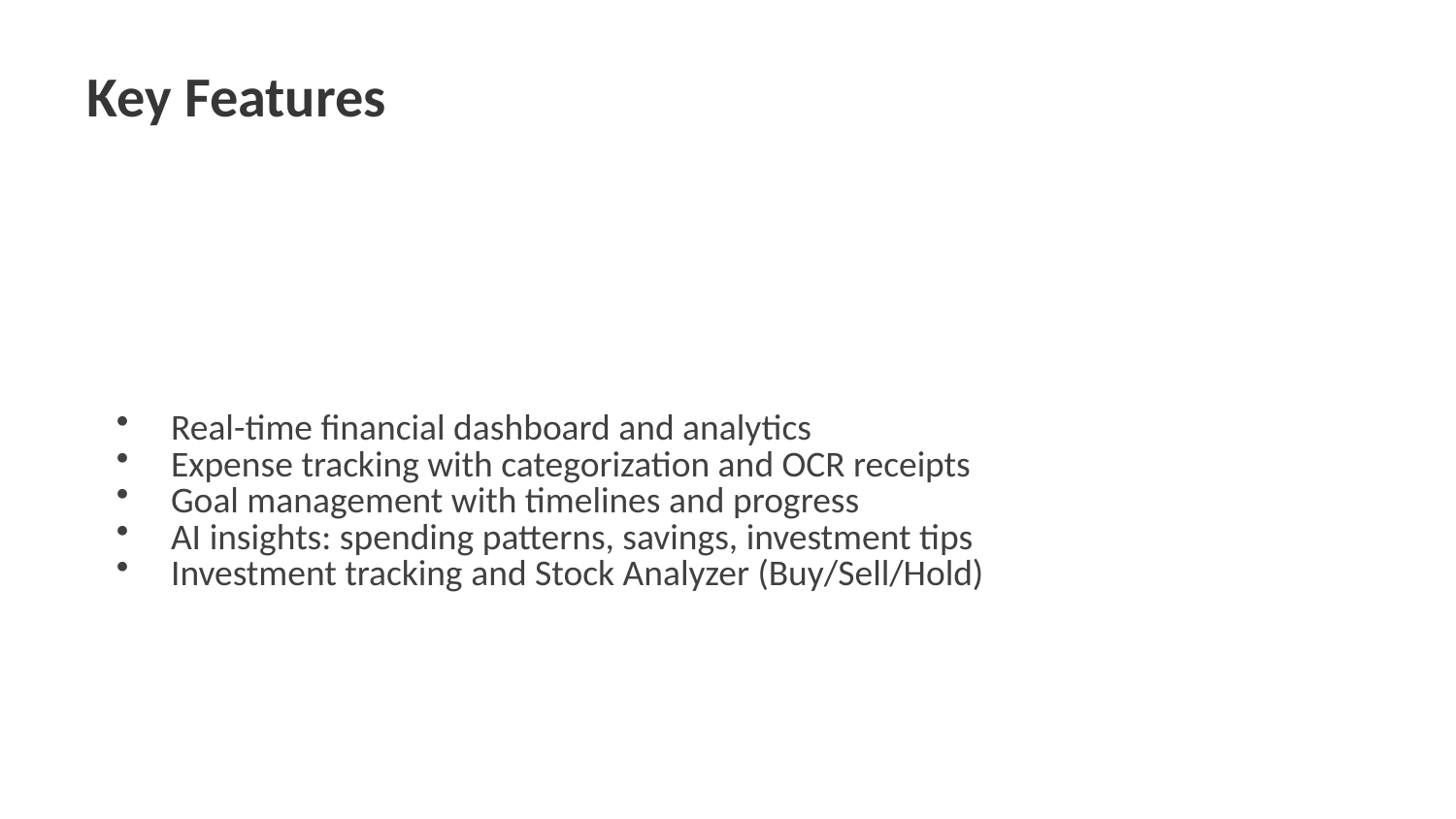

Key Features
Real-time financial dashboard and analytics
Expense tracking with categorization and OCR receipts
Goal management with timelines and progress
AI insights: spending patterns, savings, investment tips
Investment tracking and Stock Analyzer (Buy/Sell/Hold)